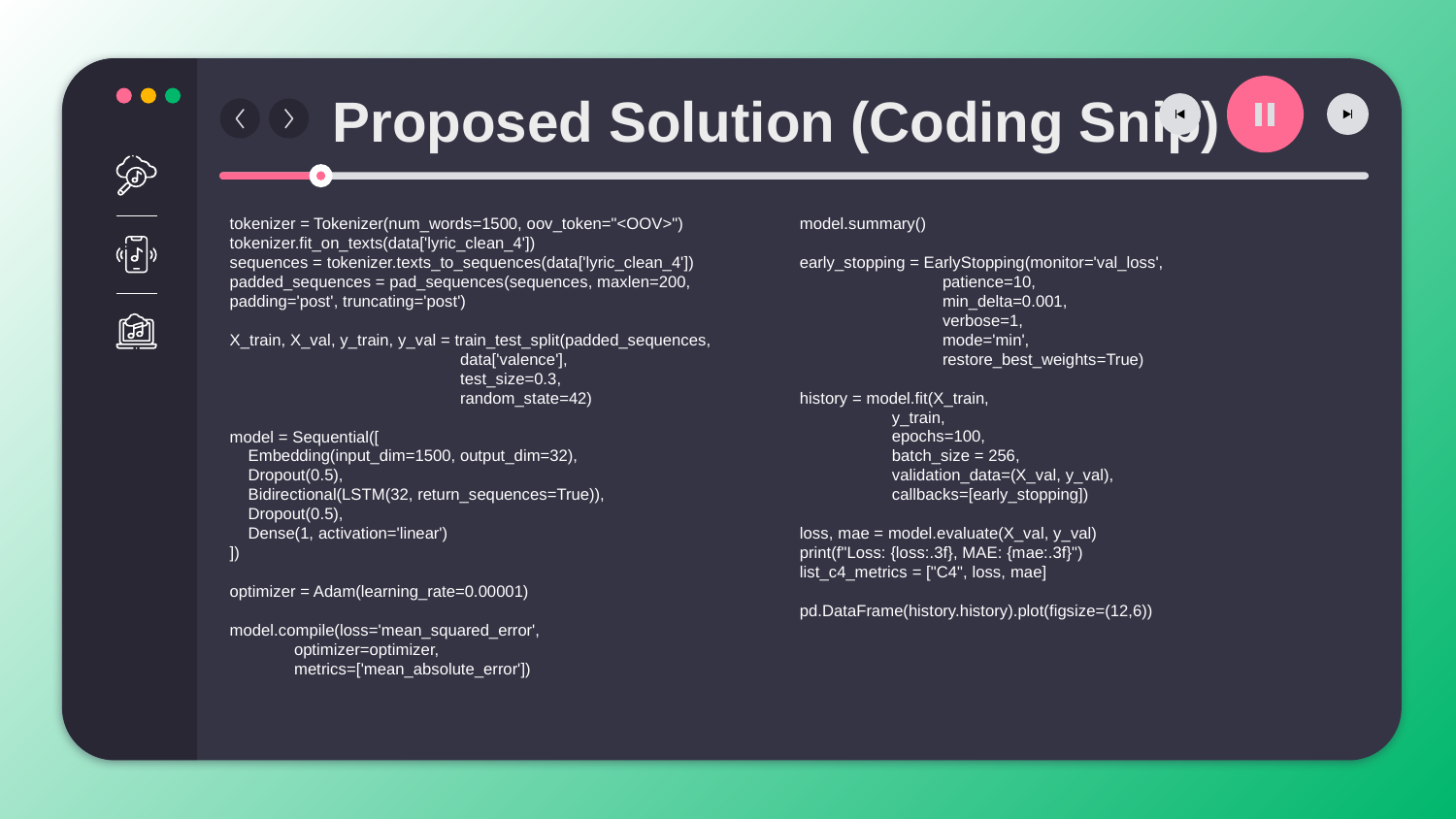

Proposed Solution (Coding Snip)

model.summary()

early_stopping = EarlyStopping(monitor='val_loss',
                               patience=10,
                               min_delta=0.001,
                               verbose=1,
                               mode='min',
                               restore_best_weights=True)

history = model.fit(X_train,
                    y_train,
                    epochs=100,
                    batch_size = 256,
                    validation_data=(X_val, y_val),
                    callbacks=[early_stopping])

loss, mae = model.evaluate(X_val, y_val)
print(f"Loss: {loss:.3f}, MAE: {mae:.3f}")
list_c4_metrics = ["C4", loss, mae]

pd.DataFrame(history.history).plot(figsize=(12,6))
tokenizer = Tokenizer(num_words=1500, oov_token="<OOV>")
tokenizer.fit_on_texts(data['lyric_clean_4'])
sequences = tokenizer.texts_to_sequences(data['lyric_clean_4'])
padded_sequences = pad_sequences(sequences, maxlen=200, padding='post', truncating='post')

X_train, X_val, y_train, y_val = train_test_split(padded_sequences,
                                                  data['valence'],
                                                  test_size=0.3,
                                                  random_state=42)

model = Sequential([
    Embedding(input_dim=1500, output_dim=32),
    Dropout(0.5),
    Bidirectional(LSTM(32, return_sequences=True)),
    Dropout(0.5),
    Dense(1, activation='linear')
])

optimizer = Adam(learning_rate=0.00001)

model.compile(loss='mean_squared_error',
              optimizer=optimizer,
              metrics=['mean_absolute_error'])